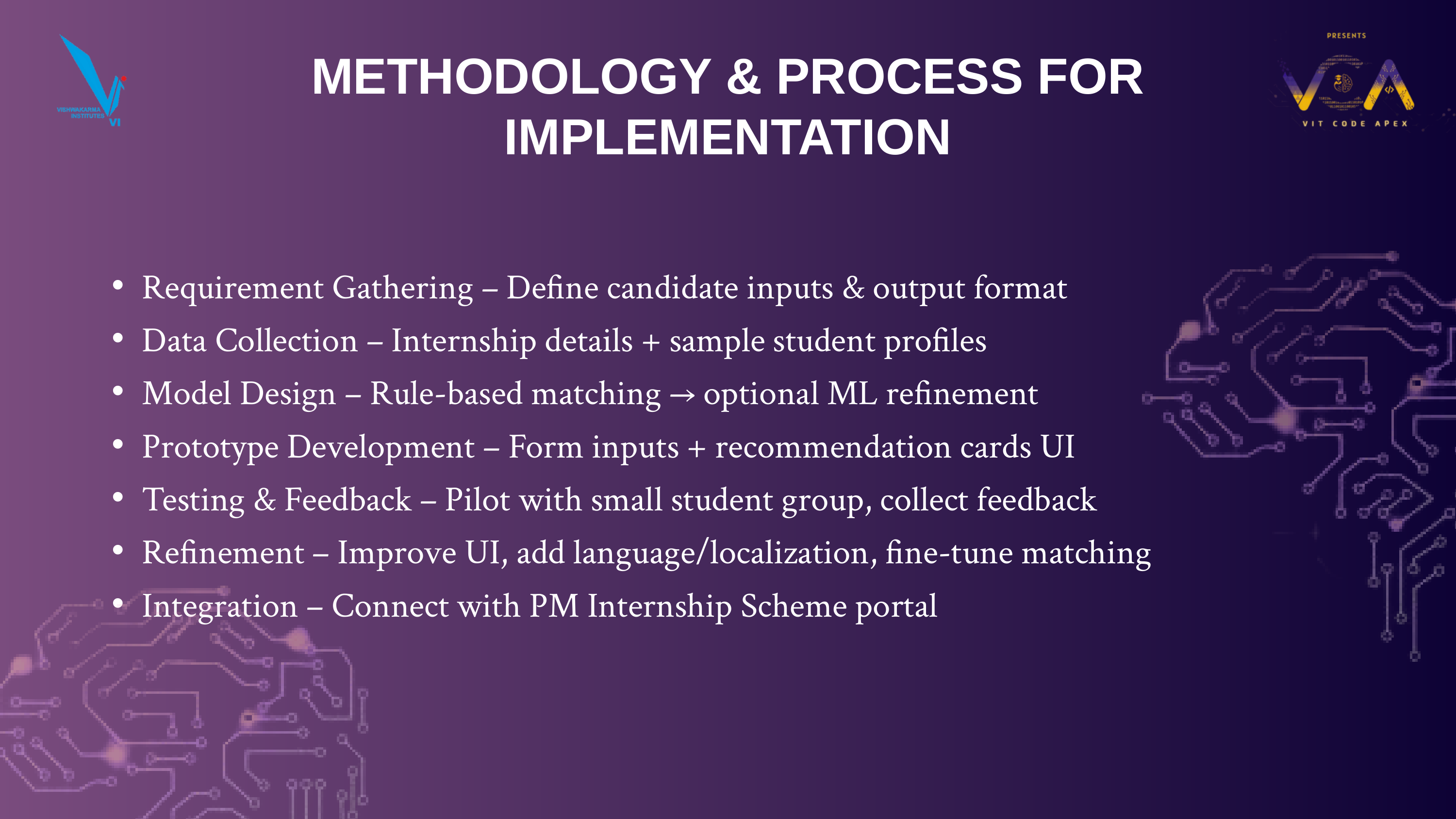

METHODOLOGY & PROCESS FOR IMPLEMENTATION

Requirement Gathering – Define candidate inputs & output format
Data Collection – Internship details + sample student profiles
Model Design – Rule-based matching → optional ML refinement
Prototype Development – Form inputs + recommendation cards UI
Testing & Feedback – Pilot with small student group, collect feedback
Refinement – Improve UI, add language/localization, fine-tune matching
Integration – Connect with PM Internship Scheme portal